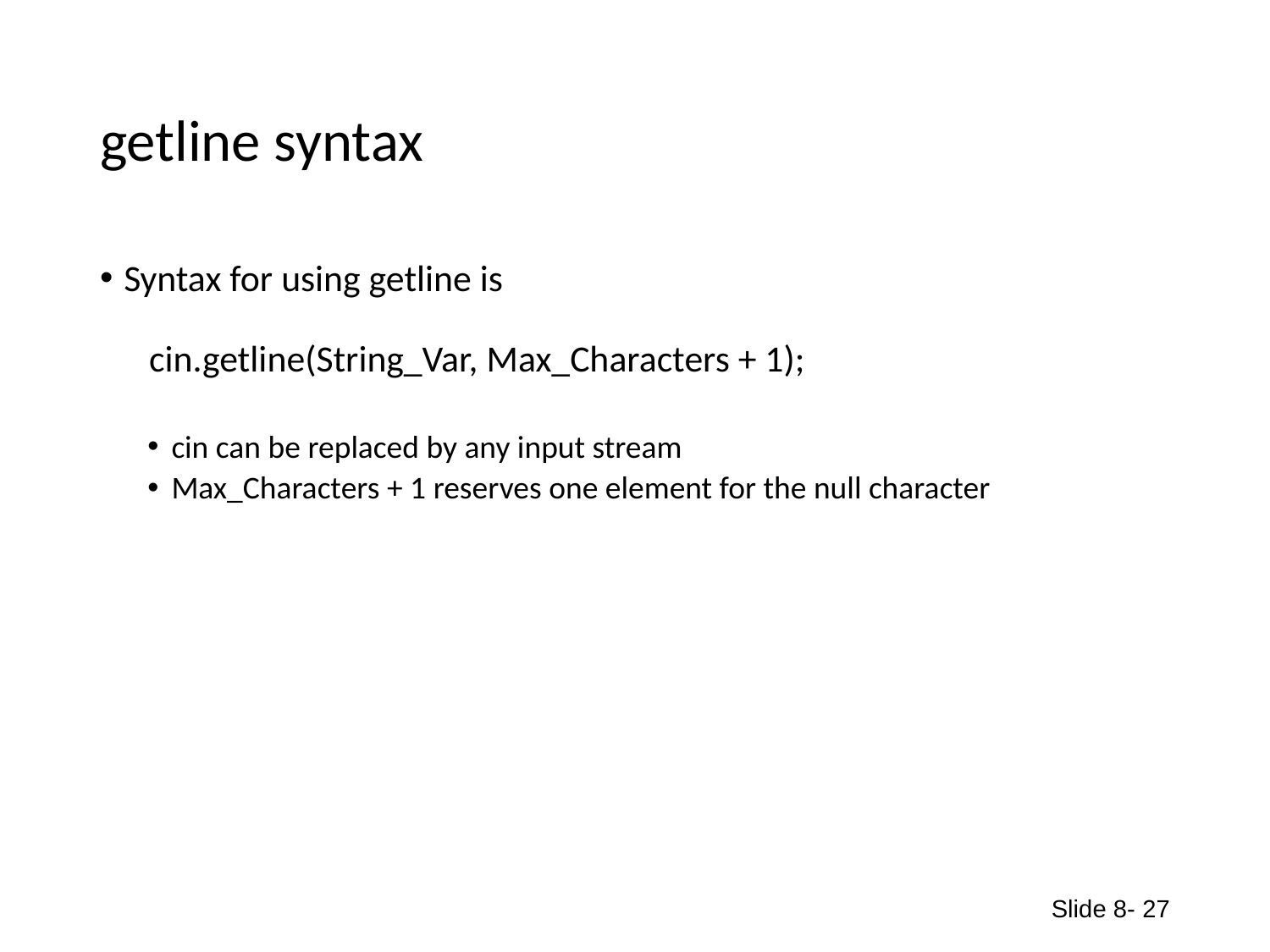

# getline syntax
Syntax for using getline is
   cin.getline(String_Var, Max_Characters + 1);
cin can be replaced by any input stream
Max_Characters + 1 reserves one element for the null character
Slide 8- 27